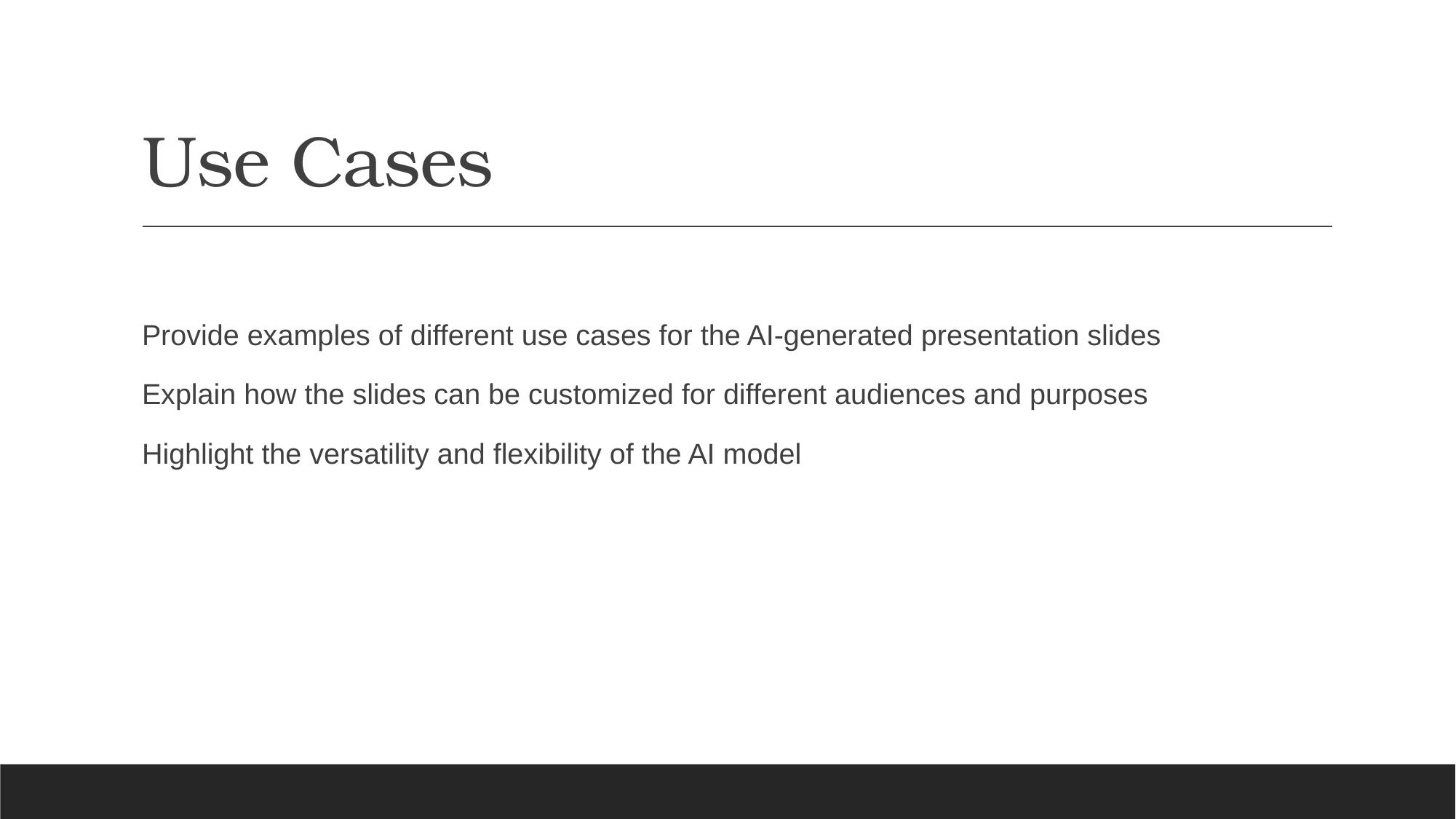

# Use Cases

Provide examples of different use cases for the AI-generated presentation slides
Explain how the slides can be customized for different audiences and purposes
Highlight the versatility and flexibility of the AI model